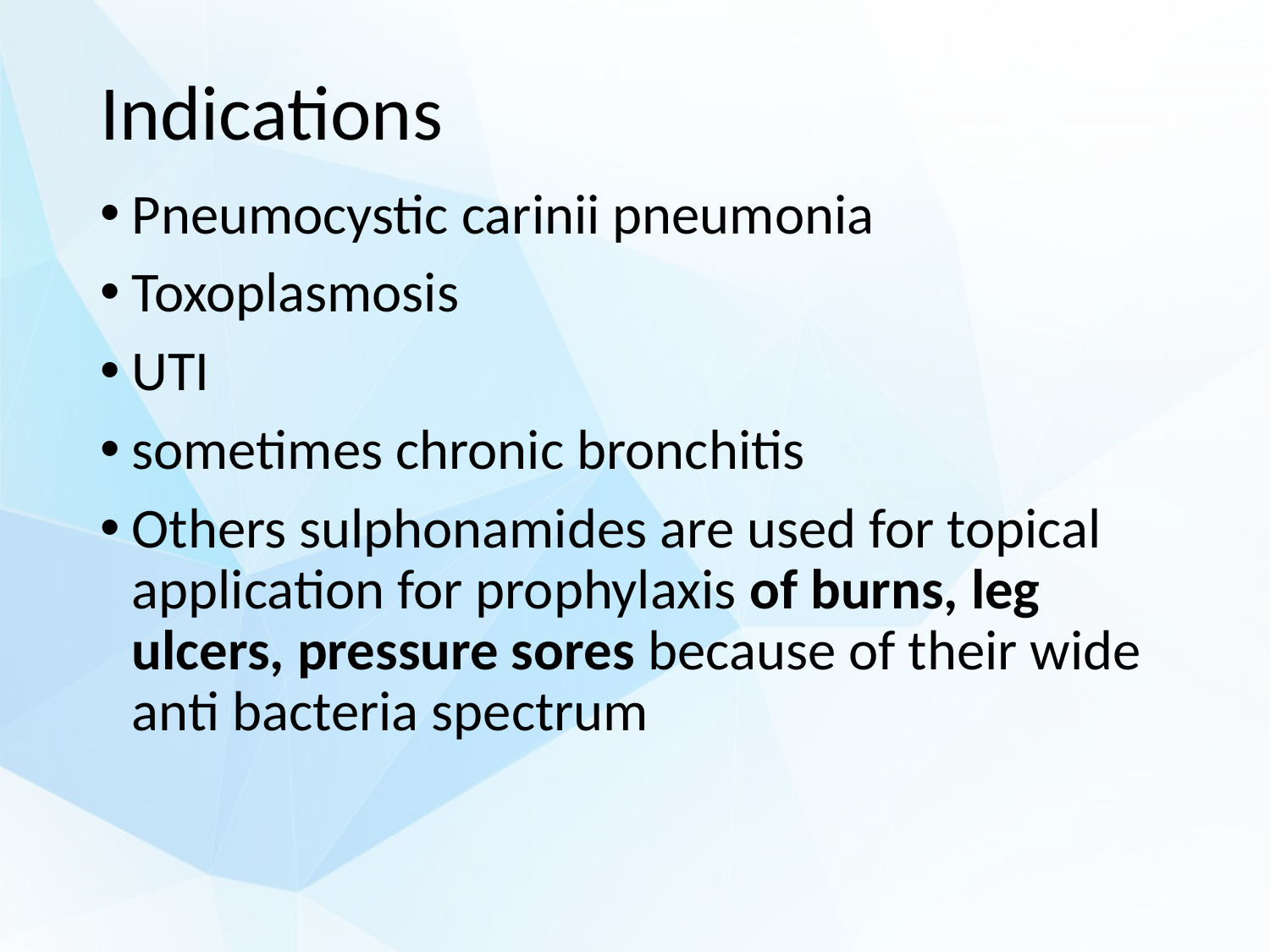

# Indications
Pneumocystic carinii pneumonia
Toxoplasmosis
UTI
sometimes chronic bronchitis
Others sulphonamides are used for topical application for prophylaxis of burns, leg ulcers, pressure sores because of their wide anti bacteria spectrum